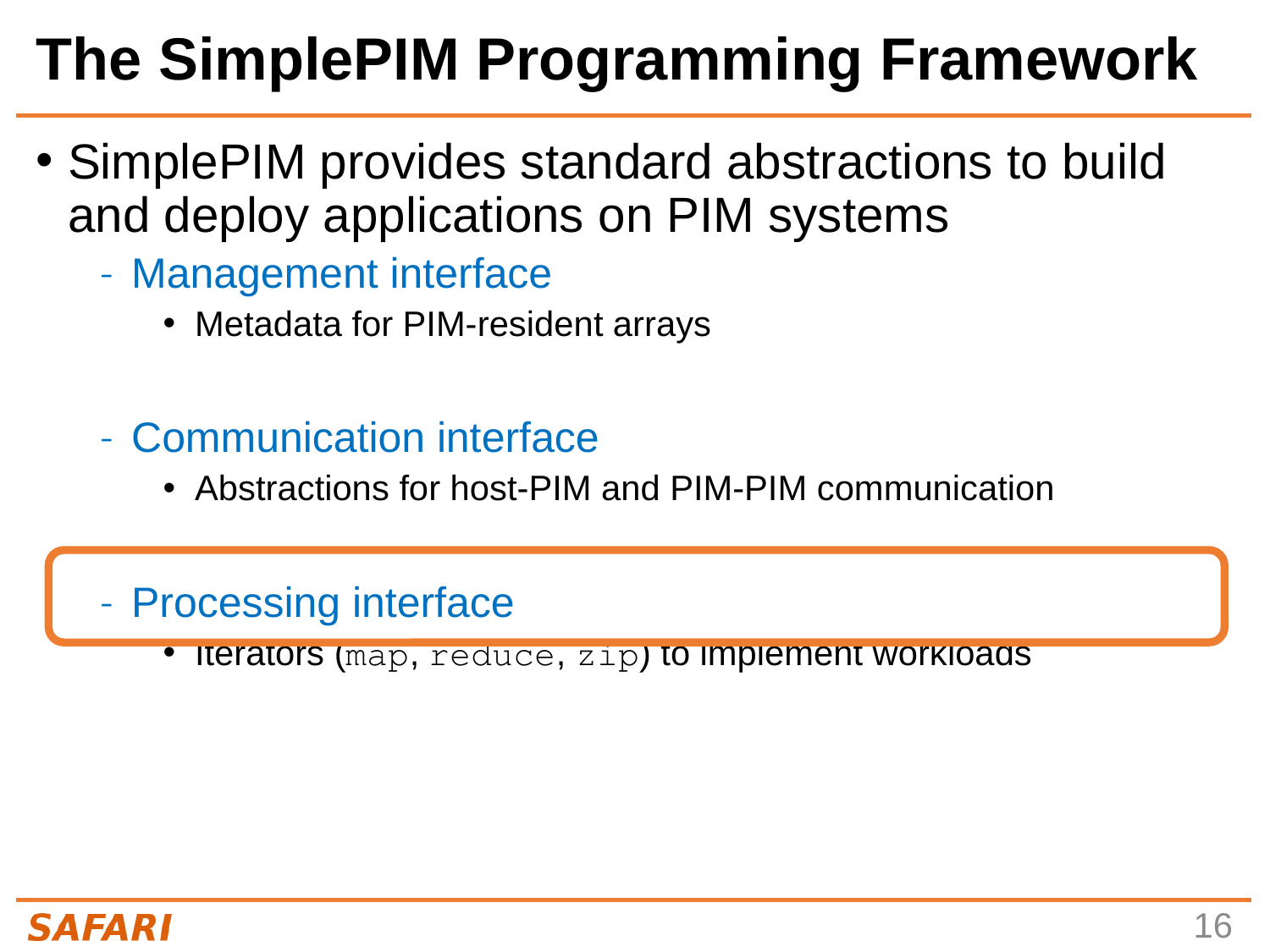

# The SimplePIM Programming Framework
SimplePIM provides standard abstractions to build and deploy applications on PIM systems
Management interface
Metadata for PIM-resident arrays

Communication interface
Abstractions for host-PIM and PIM-PIM communication

Processing interface
Iterators (map, reduce, zip) to implement workloads